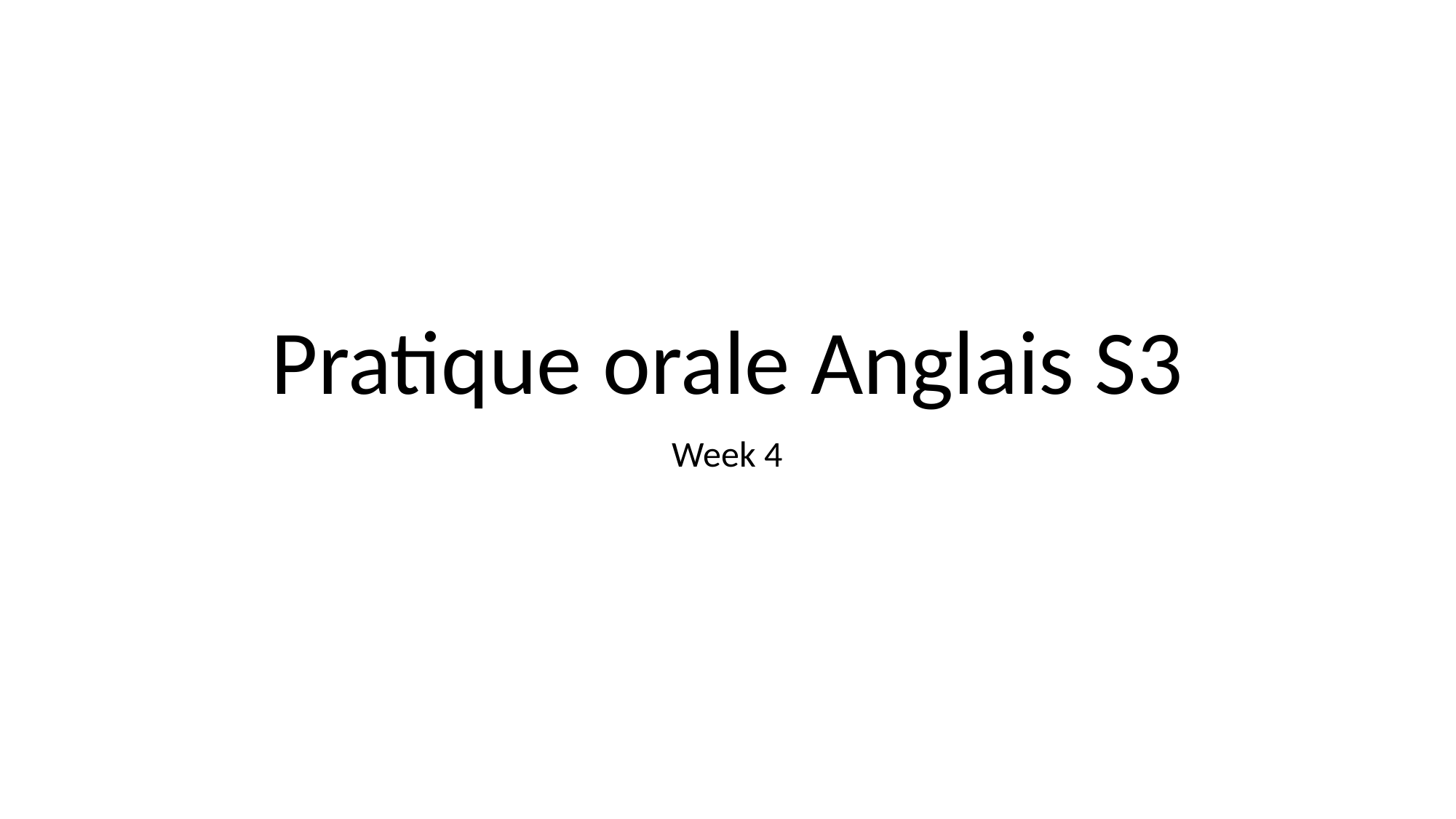

# Pratique orale Anglais S3
Week 4